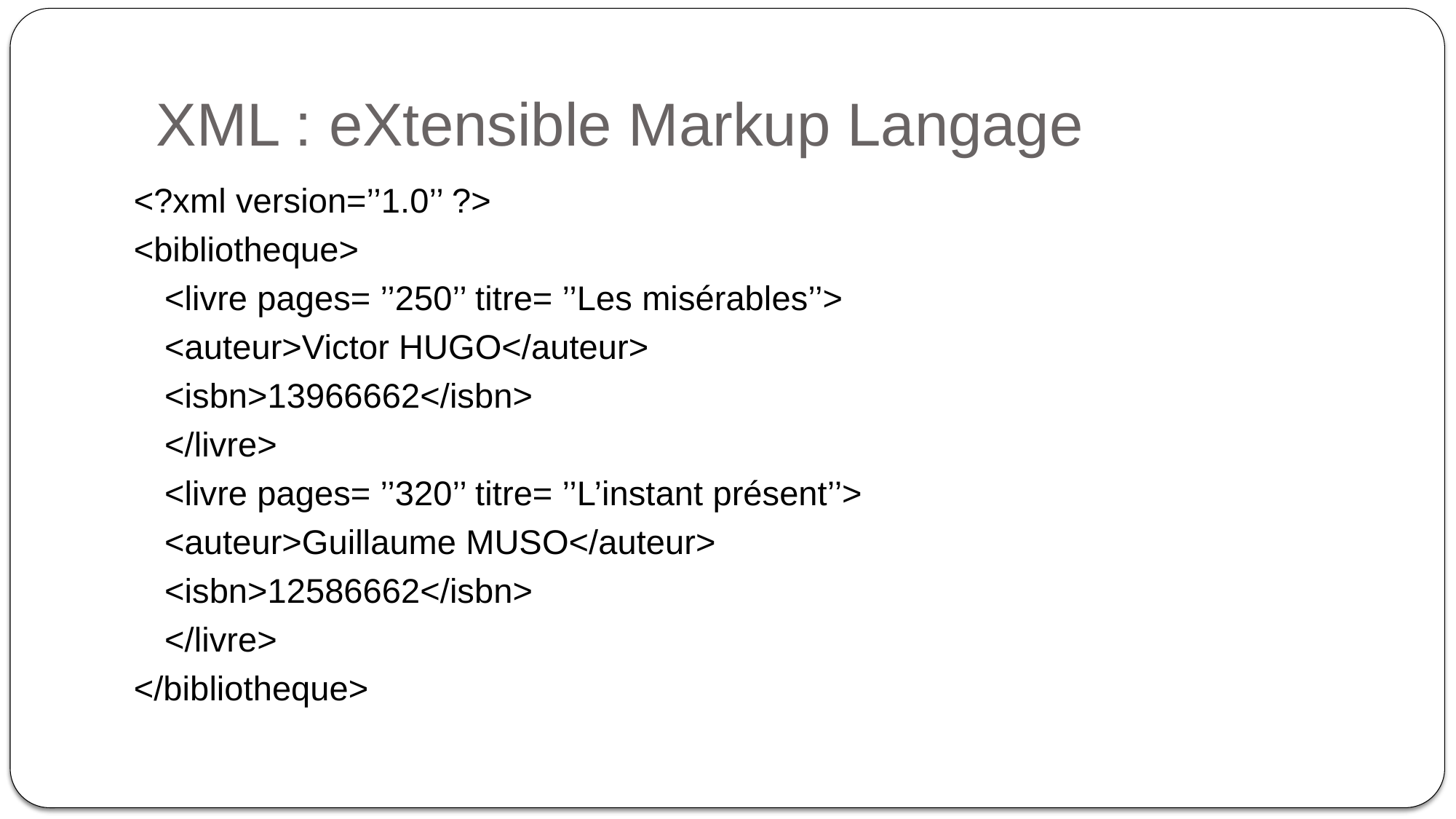

# XML : eXtensible Markup Langage
<?xml version=’’1.0’’ ?>
<bibliotheque>
	<livre pages= ’’250’’ titre= ’’Les misérables’’>
		<auteur>Victor HUGO</auteur>
		<isbn>13966662</isbn>
	</livre>
	<livre pages= ’’320’’ titre= ’’L’instant présent’’>
		<auteur>Guillaume MUSO</auteur>
		<isbn>12586662</isbn>
	</livre>
</bibliotheque>